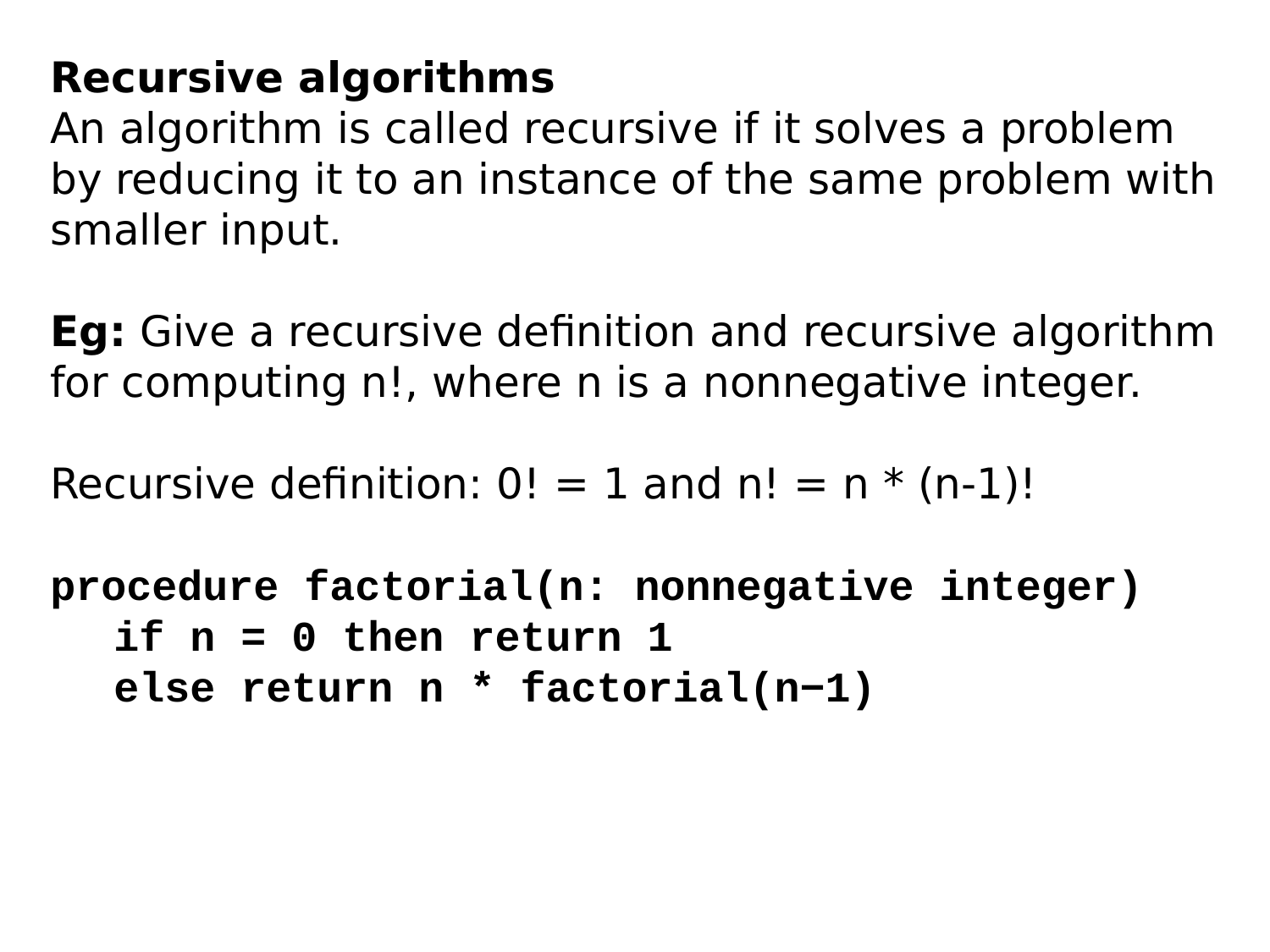

Recursive algorithms
An algorithm is called recursive if it solves a problem by reducing it to an instance of the same problem with smaller input.

Eg: Give a recursive definition and recursive algorithm for computing n!, where n is a nonnegative integer.

Recursive definition: 0! = 1 and n! = n * (n-1)!

procedure factorial(n: nonnegative integer)
if n = 0 then return 1
else return n * factorial(n−1)